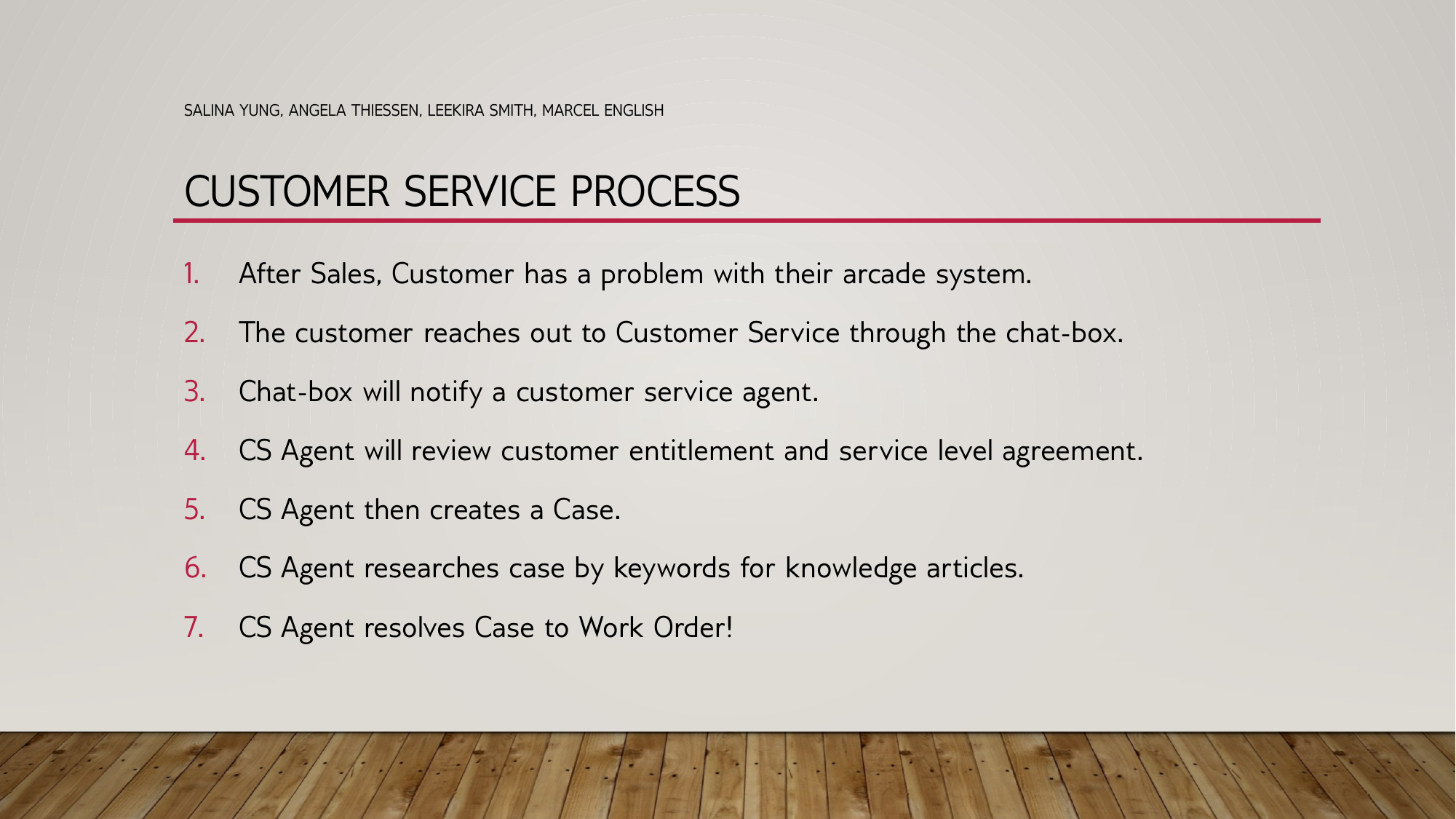

# Salina yung, angela thiessen, leekira smith, marcel english CUSTOMER SERVICE Process
After Sales, Customer has a problem with their arcade system.
The customer reaches out to Customer Service through the chat-box.
Chat-box will notify a customer service agent.
CS Agent will review customer entitlement and service level agreement.
CS Agent then creates a Case.
CS Agent researches case by keywords for knowledge articles.
CS Agent resolves Case to Work Order!